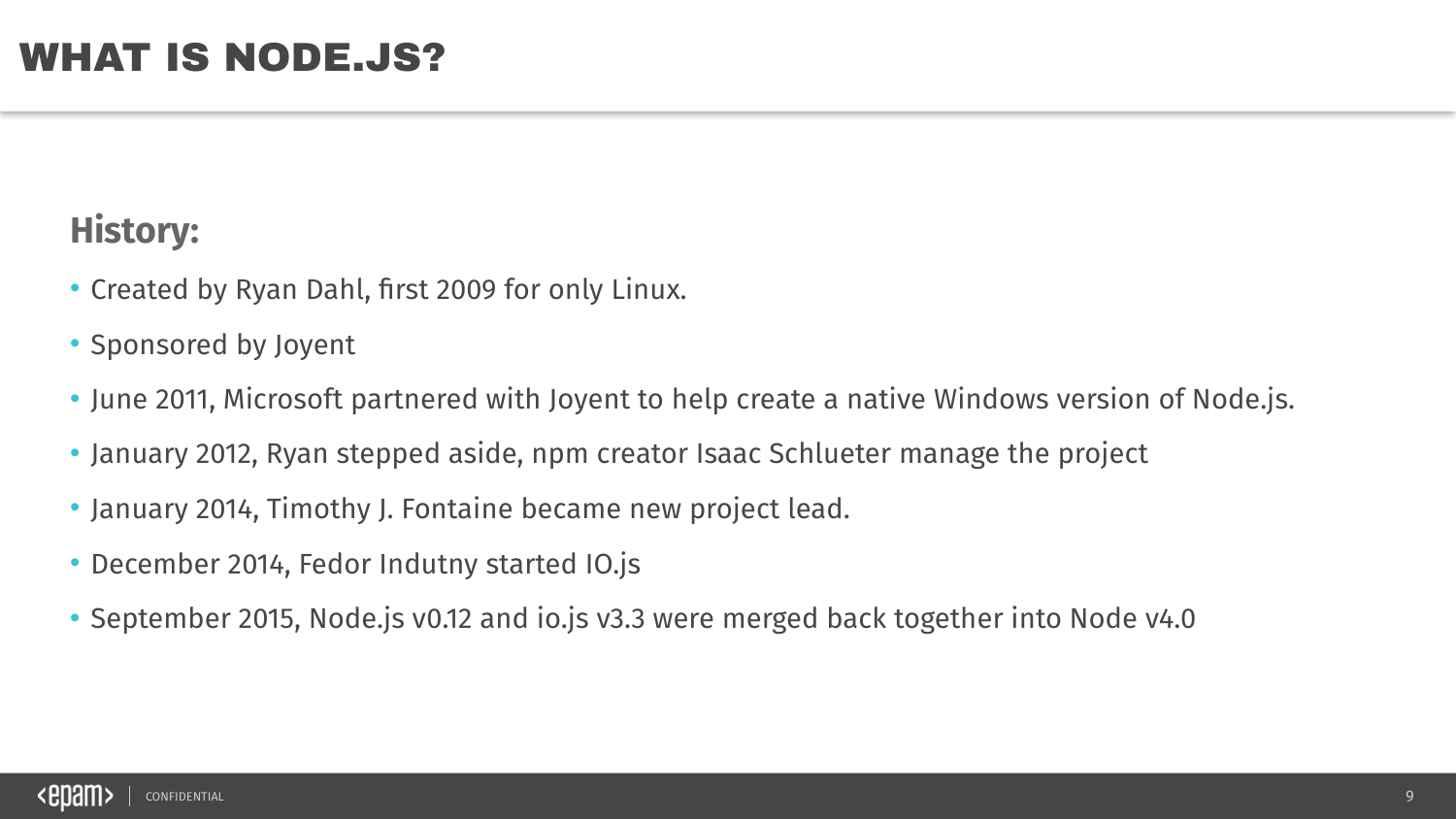

WHAT IS NODE.JS?
History:
Created by Ryan Dahl, first 2009 for only Linux.
Sponsored by Joyent
June 2011, Microsoft partnered with Joyent to help create a native Windows version of Node.js.
January 2012, Ryan stepped aside, npm creator Isaac Schlueter manage the project
January 2014, Timothy J. Fontaine became new project lead.
December 2014, Fedor Indutny started IO.js
September 2015, Node.js v0.12 and io.js v3.3 were merged back together into Node v4.0
9